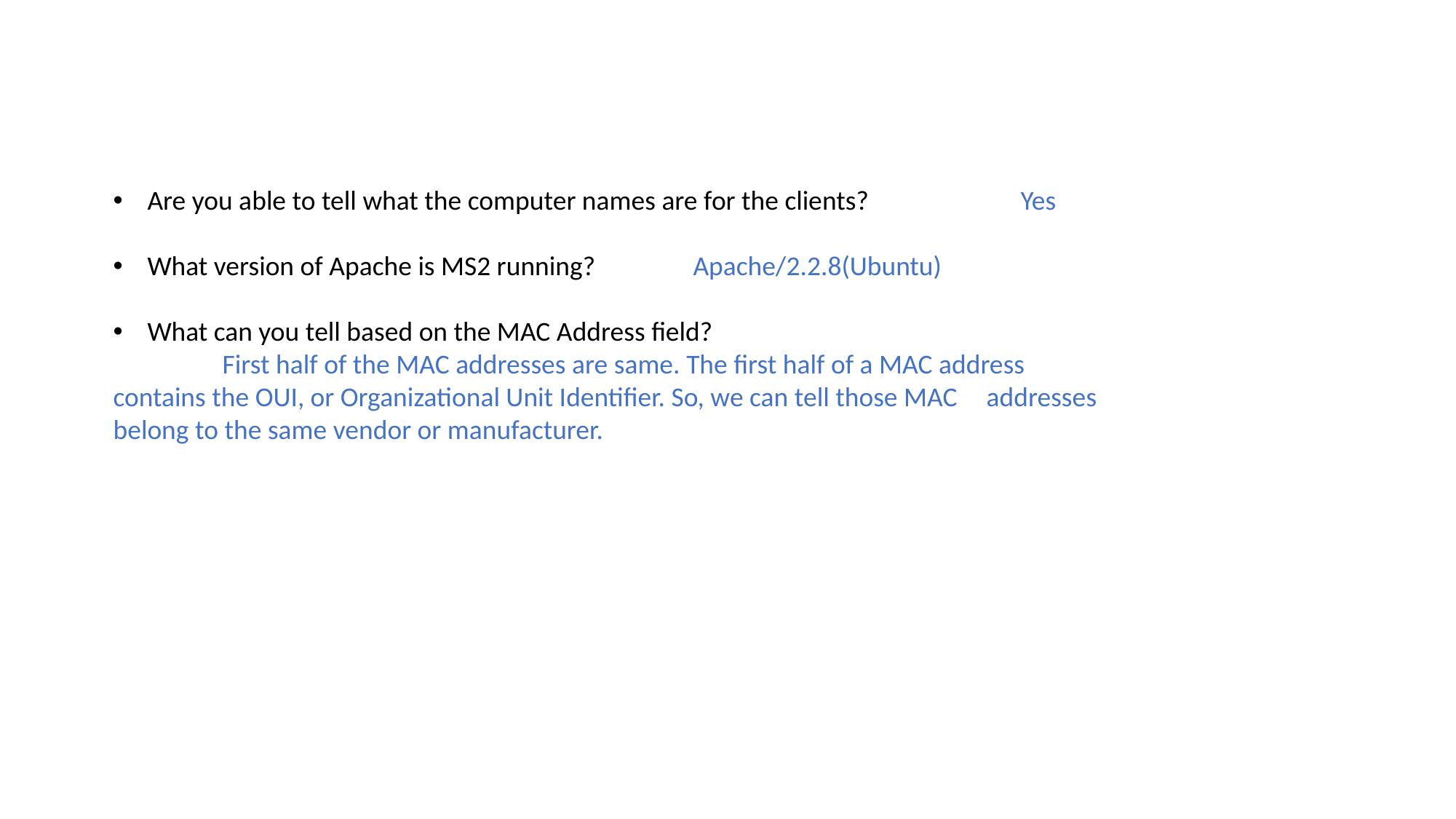

Are you able to tell what the computer names are for the clients?		Yes

What version of Apache is MS2 running?	Apache/2.2.8(Ubuntu)

What can you tell based on the MAC Address field?
	First half of the MAC addresses are same. The first half of a MAC address 	contains the OUI, or Organizational Unit Identifier. So, we can tell those MAC 	addresses belong to the same vendor or manufacturer.